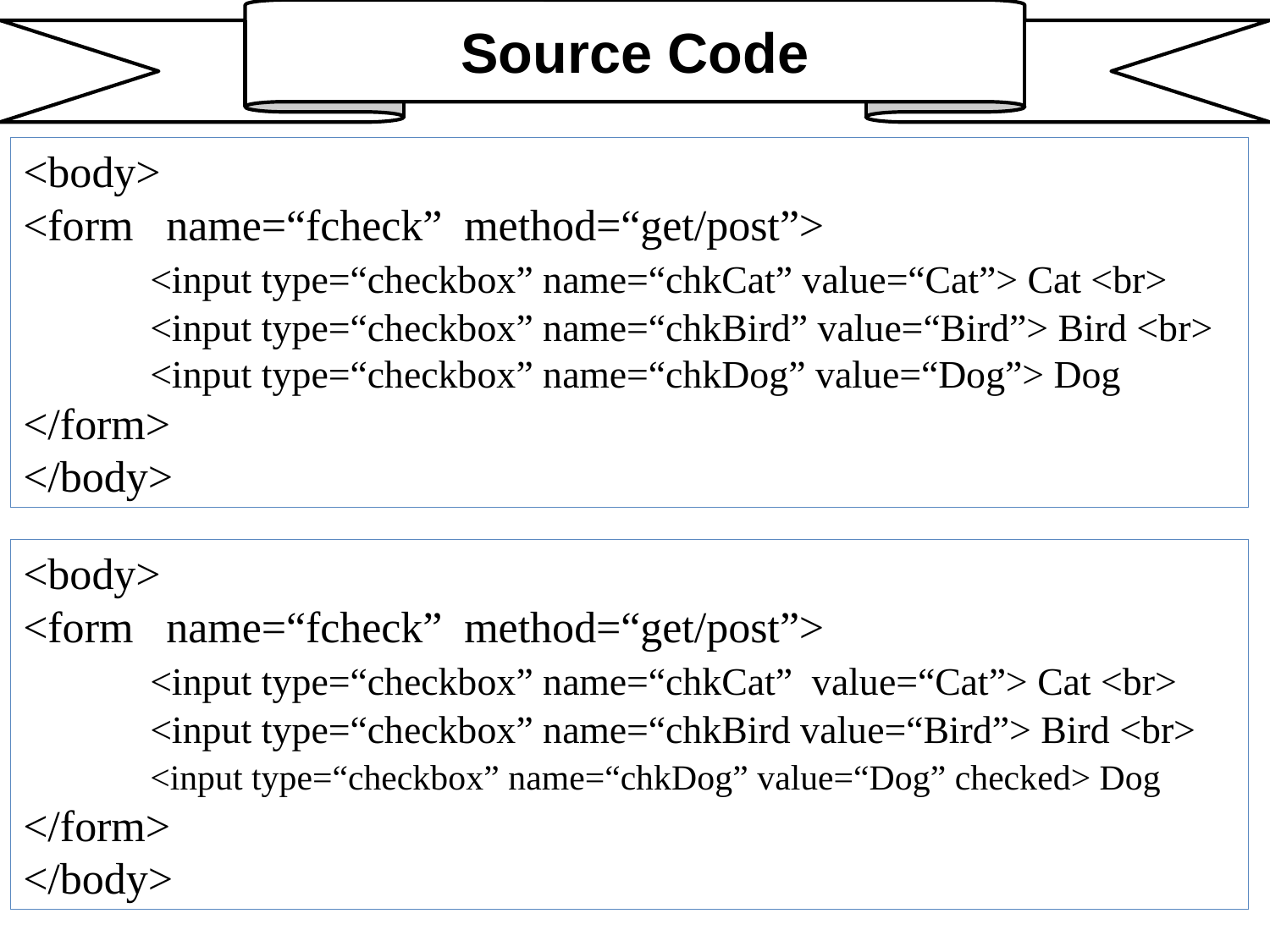

Source Code
<body>
<form   name=“fcheck”  method=“get/post”>
	<input type=“checkbox” name=“chkCat” value=“Cat”> Cat <br>
	<input type=“checkbox” name=“chkBird” value=“Bird”> Bird <br>
	<input type=“checkbox” name=“chkDog” value=“Dog”> Dog
</form>
</body>
<body>
<form   name=“fcheck”  method=“get/post”>
	<input type=“checkbox” name=“chkCat”  value=“Cat”> Cat <br>
	<input type=“checkbox” name=“chkBird value=“Bird”> Bird <br>
	<input type=“checkbox” name=“chkDog” value=“Dog” checked> Dog
</form>
</body>